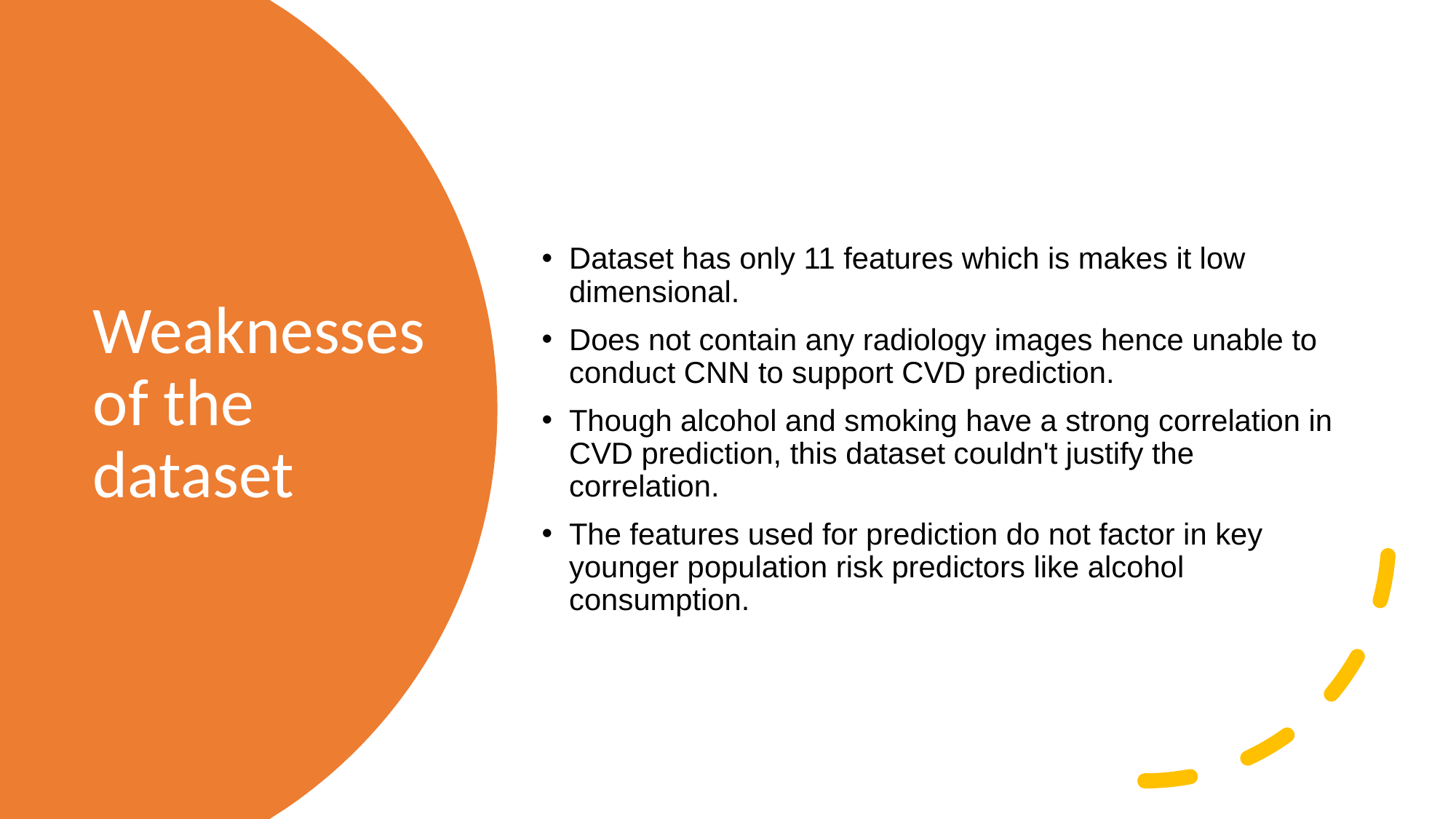

Dataset has only 11 features which is makes it low dimensional.
Does not contain any radiology images hence unable to conduct CNN to support CVD prediction.
Though alcohol and smoking have a strong correlation in CVD prediction, this dataset couldn't justify the correlation.
The features used for prediction do not factor in key younger population risk predictors like alcohol consumption.
# Weaknesses of the dataset